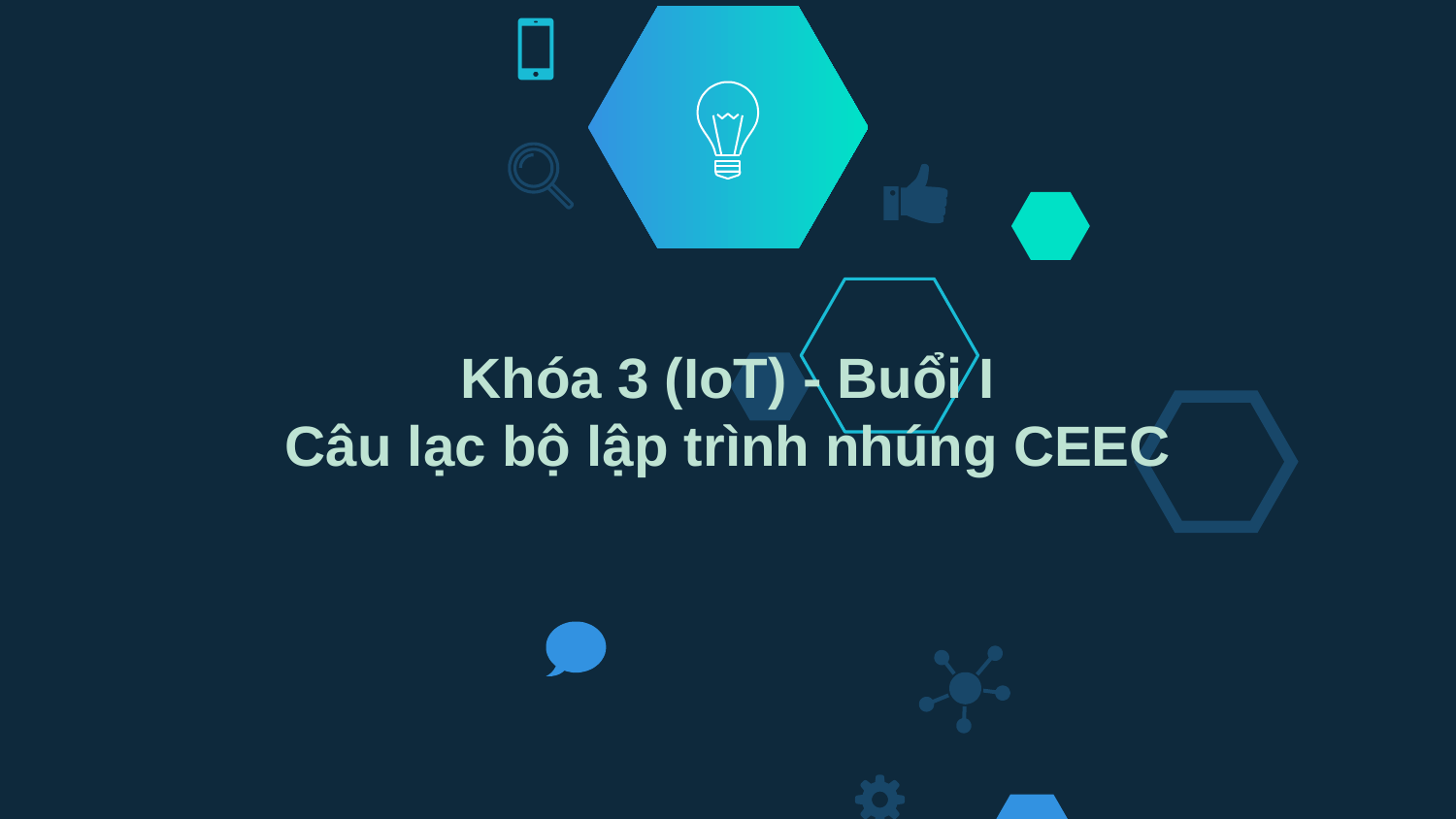

Khóa 3 (IoT) - Buổi I
Câu lạc bộ lập trình nhúng CEEC